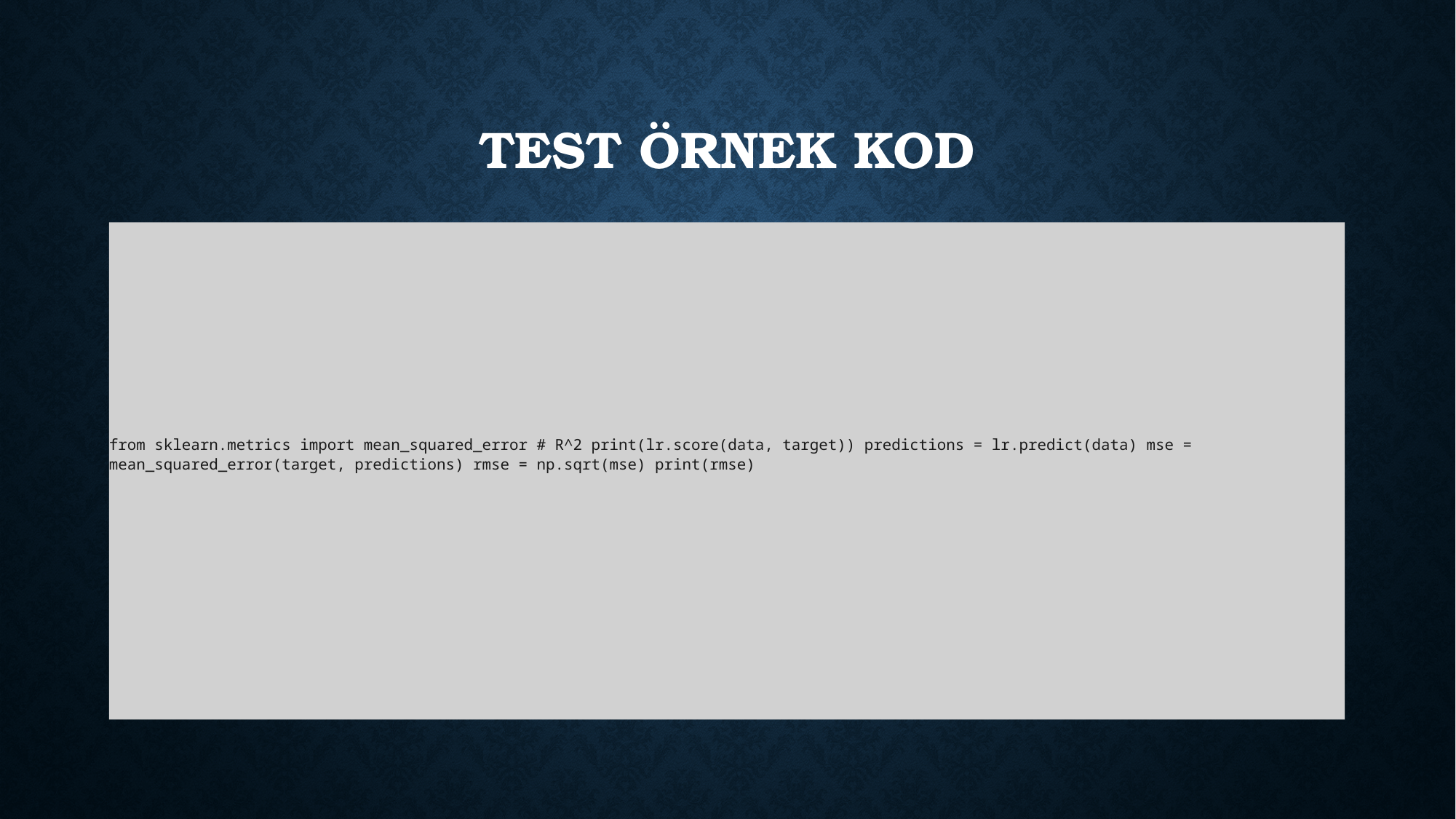

# Test örnek kod
from sklearn.metrics import mean_squared_error # R^2 print(lr.score(data, target)) predictions = lr.predict(data) mse = mean_squared_error(target, predictions) rmse = np.sqrt(mse) print(rmse)